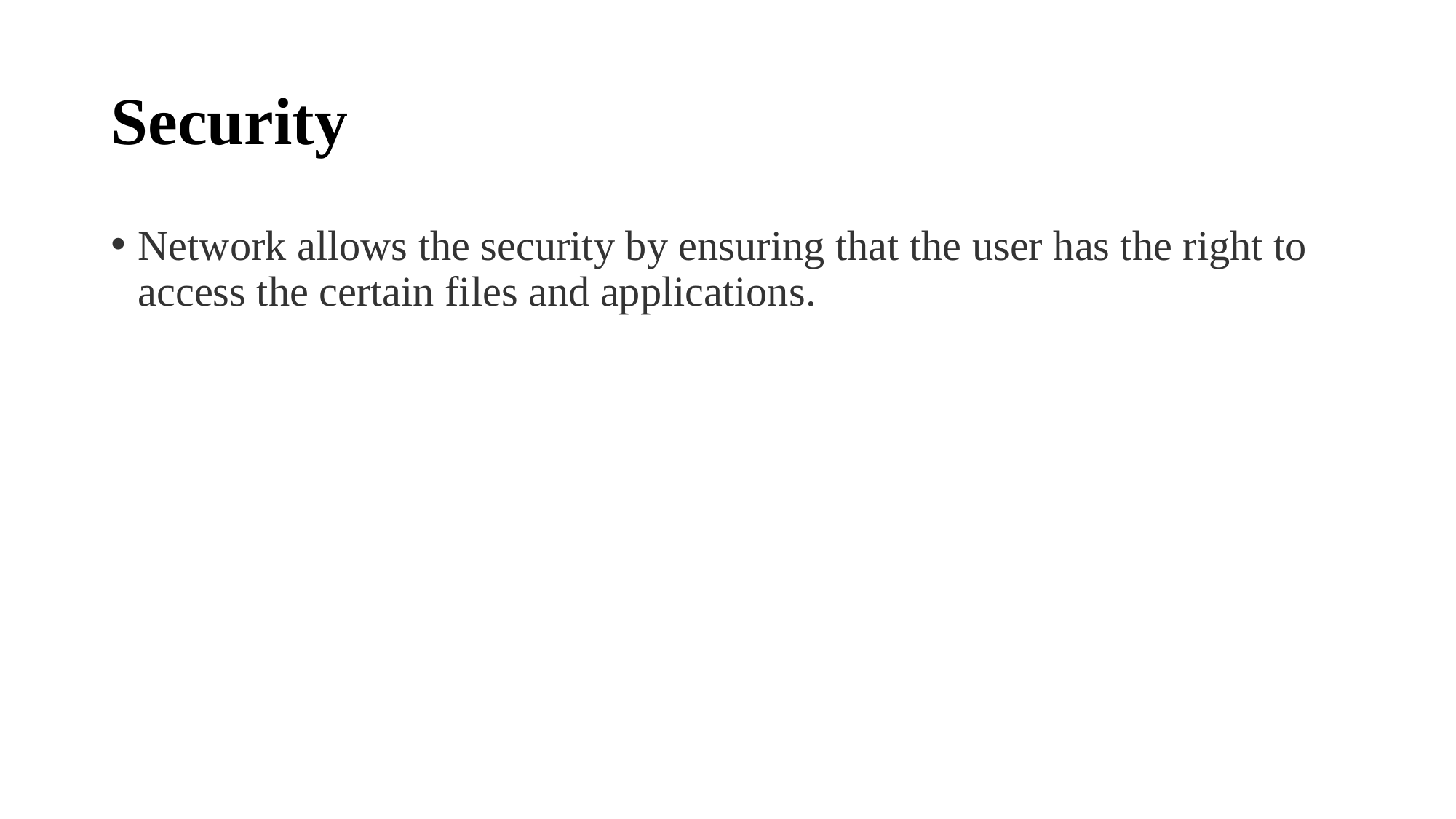

# Security
Network allows the security by ensuring that the user has the right to access the certain files and applications.